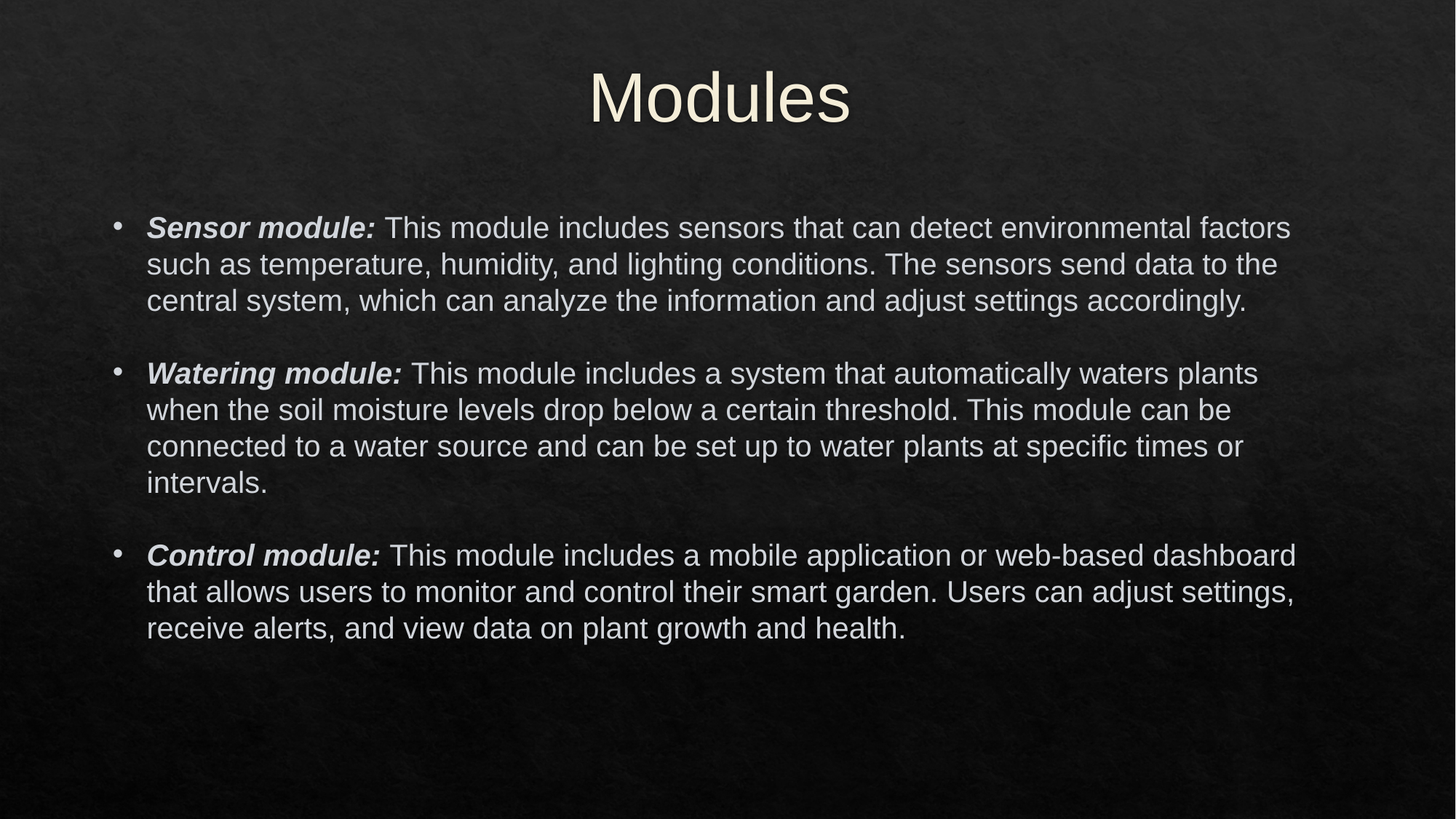

# Modules
Sensor module: This module includes sensors that can detect environmental factors such as temperature, humidity, and lighting conditions. The sensors send data to the central system, which can analyze the information and adjust settings accordingly.

Watering module: This module includes a system that automatically waters plants when the soil moisture levels drop below a certain threshold. This module can be connected to a water source and can be set up to water plants at specific times or intervals.

Control module: This module includes a mobile application or web-based dashboard that allows users to monitor and control their smart garden. Users can adjust settings, receive alerts, and view data on plant growth and health.